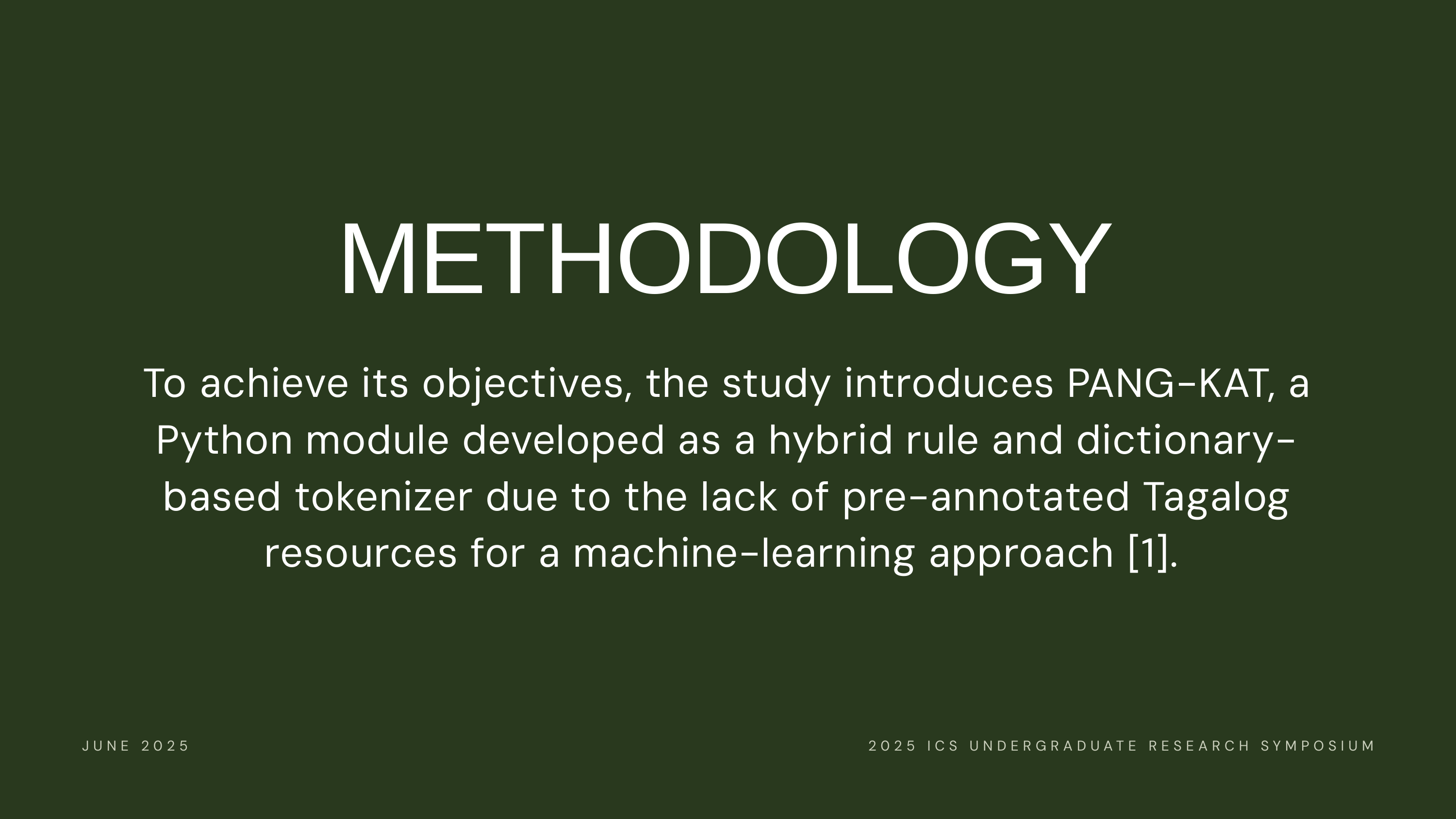

METHODOLOGY
To achieve its objectives, the study introduces PANG-KAT, a Python module developed as a hybrid rule and dictionary-based tokenizer due to the lack of pre-annotated Tagalog resources for a machine-learning approach [1].
JUNE 2025
2025 ICS UNDERGRADUATE RESEARCH SYMPOSIUM